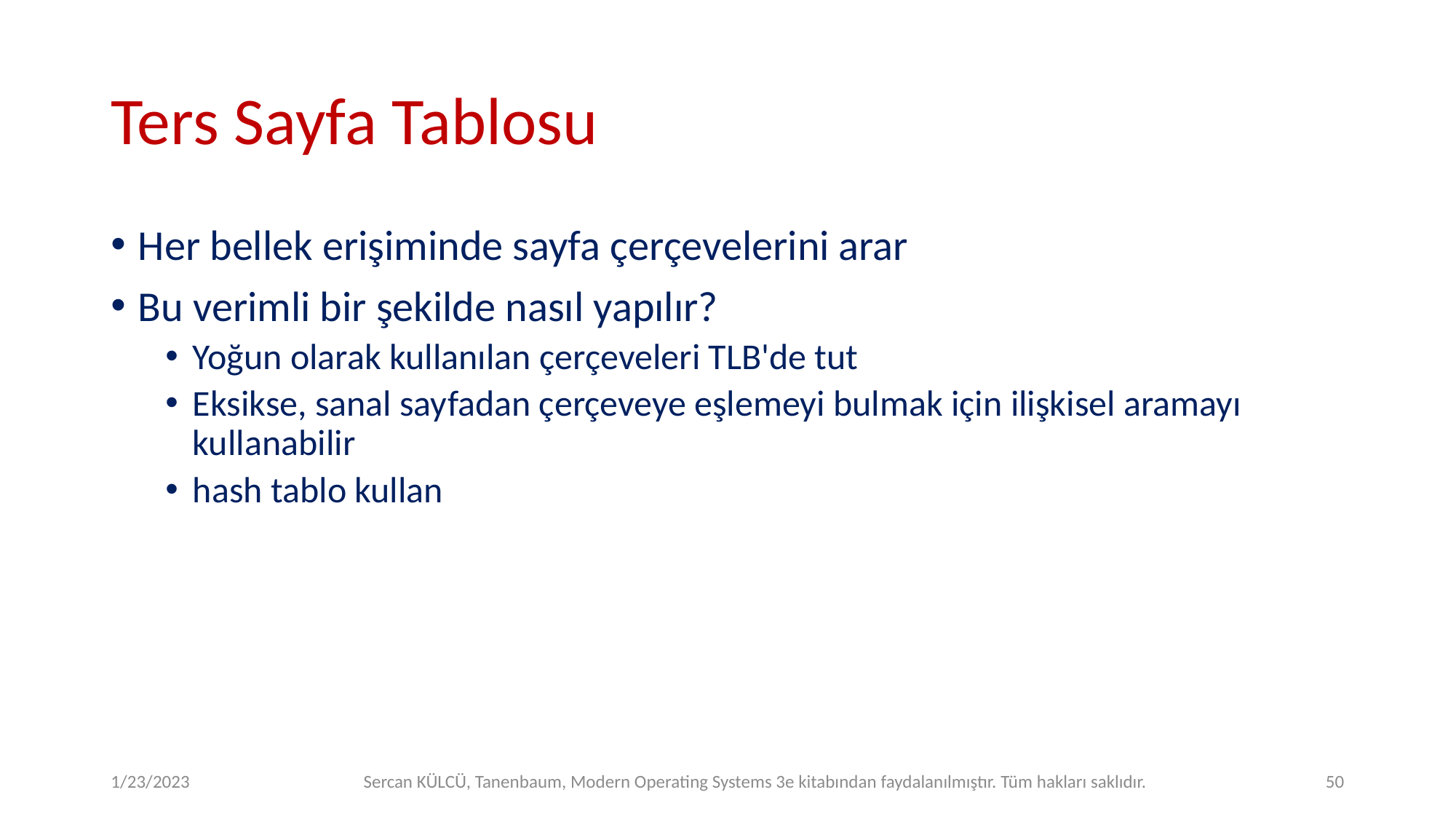

# Ters Sayfa Tablosu
Her bellek erişiminde sayfa çerçevelerini arar
Bu verimli bir şekilde nasıl yapılır?
Yoğun olarak kullanılan çerçeveleri TLB'de tut
Eksikse, sanal sayfadan çerçeveye eşlemeyi bulmak için ilişkisel aramayı kullanabilir
hash tablo kullan
1/23/2023
Sercan KÜLCÜ, Tanenbaum, Modern Operating Systems 3e kitabından faydalanılmıştır. Tüm hakları saklıdır.
50